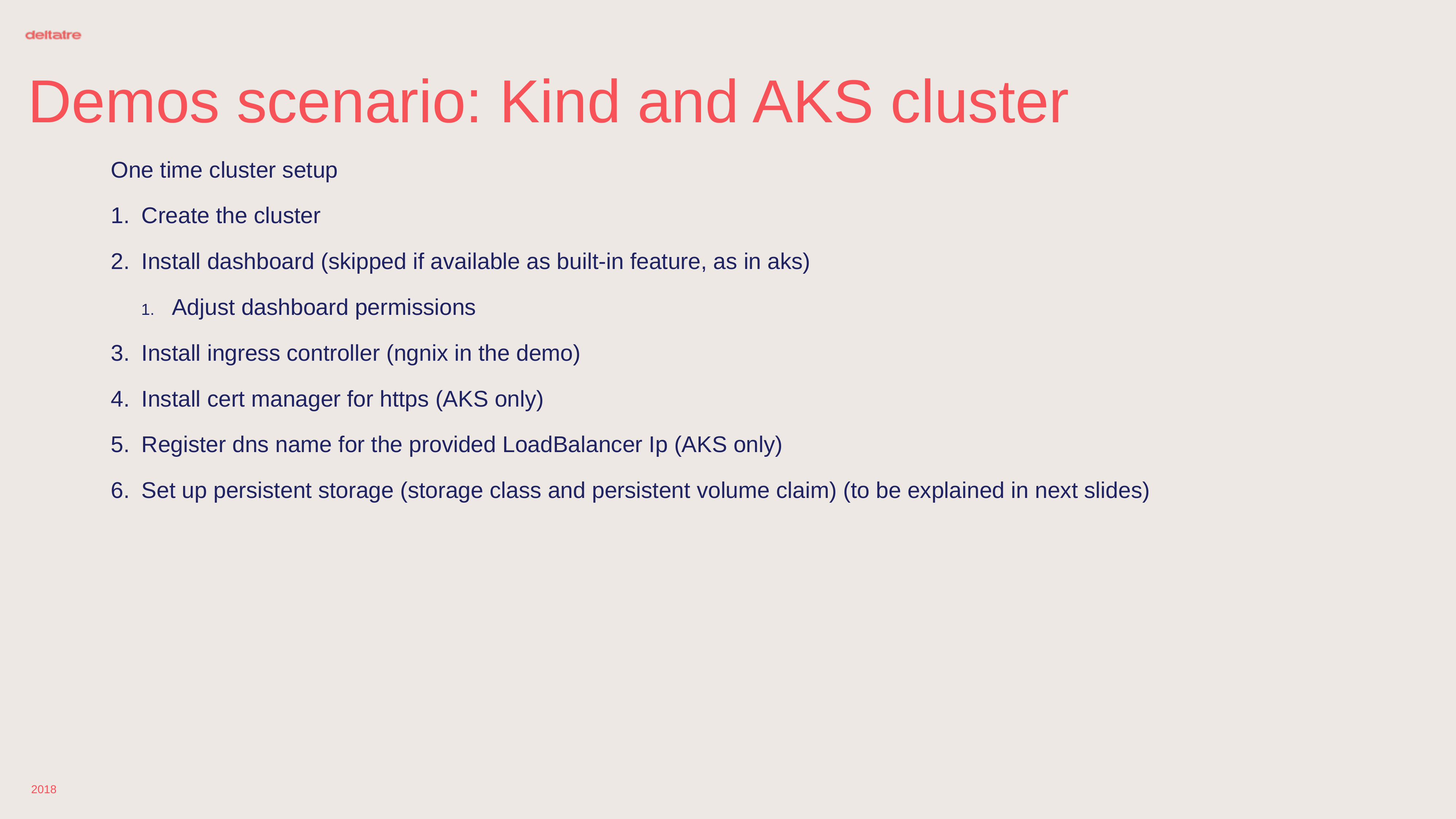

# Demos scenario: Kind and AKS cluster
One time cluster setup
Create the cluster
Install dashboard (skipped if available as built-in feature, as in aks)
Adjust dashboard permissions
Install ingress controller (ngnix in the demo)
Install cert manager for https (AKS only)
Register dns name for the provided LoadBalancer Ip (AKS only)
Set up persistent storage (storage class and persistent volume claim) (to be explained in next slides)